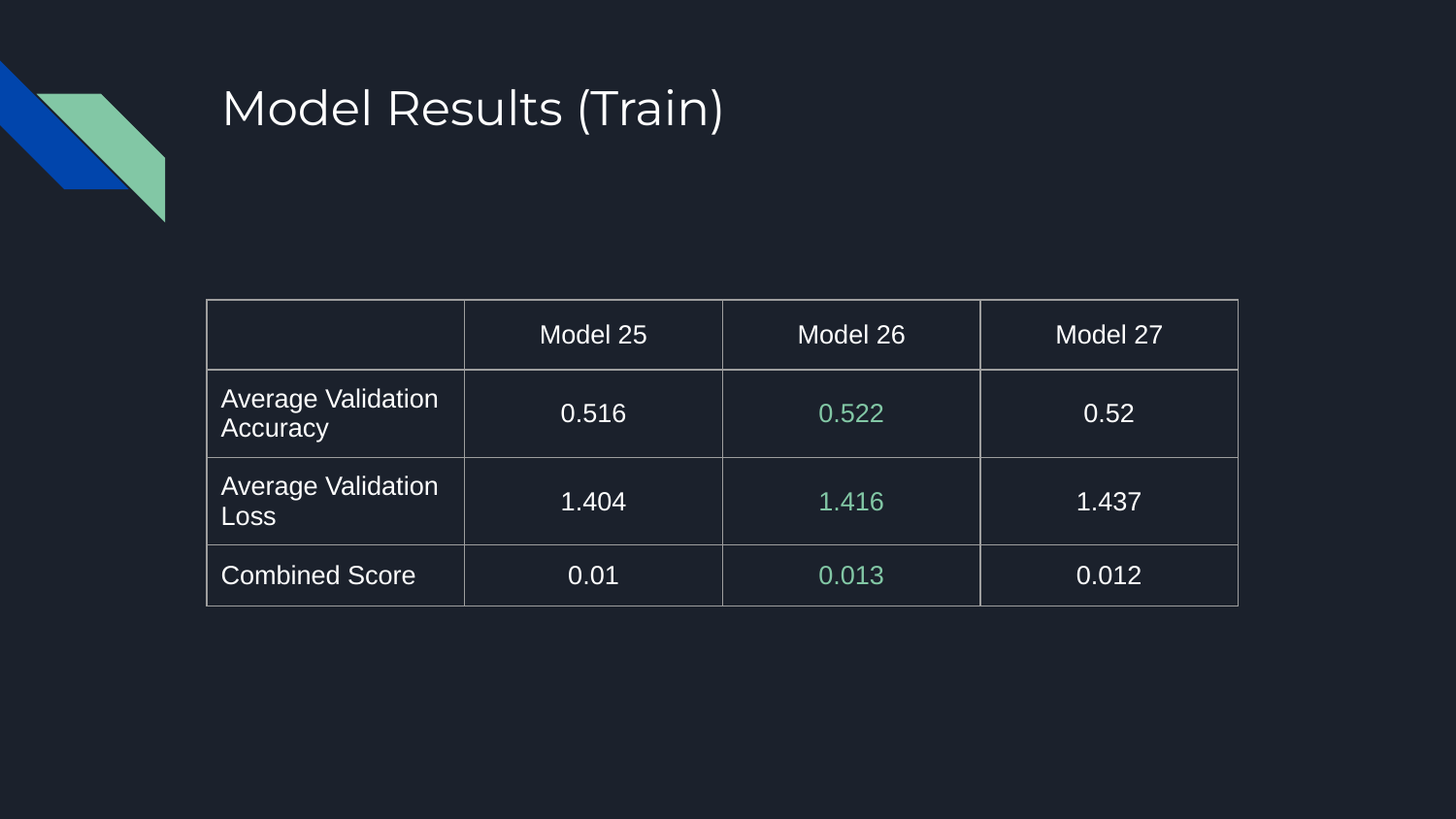

# Model Results (Train)
|  | Model 25 | Model 26 | Model 27 |
| --- | --- | --- | --- |
| Average Validation Accuracy | 0.516 | 0.522 | 0.52 |
| Average Validation Loss | 1.404 | 1.416 | 1.437 |
| Combined Score | 0.01 | 0.013 | 0.012 |